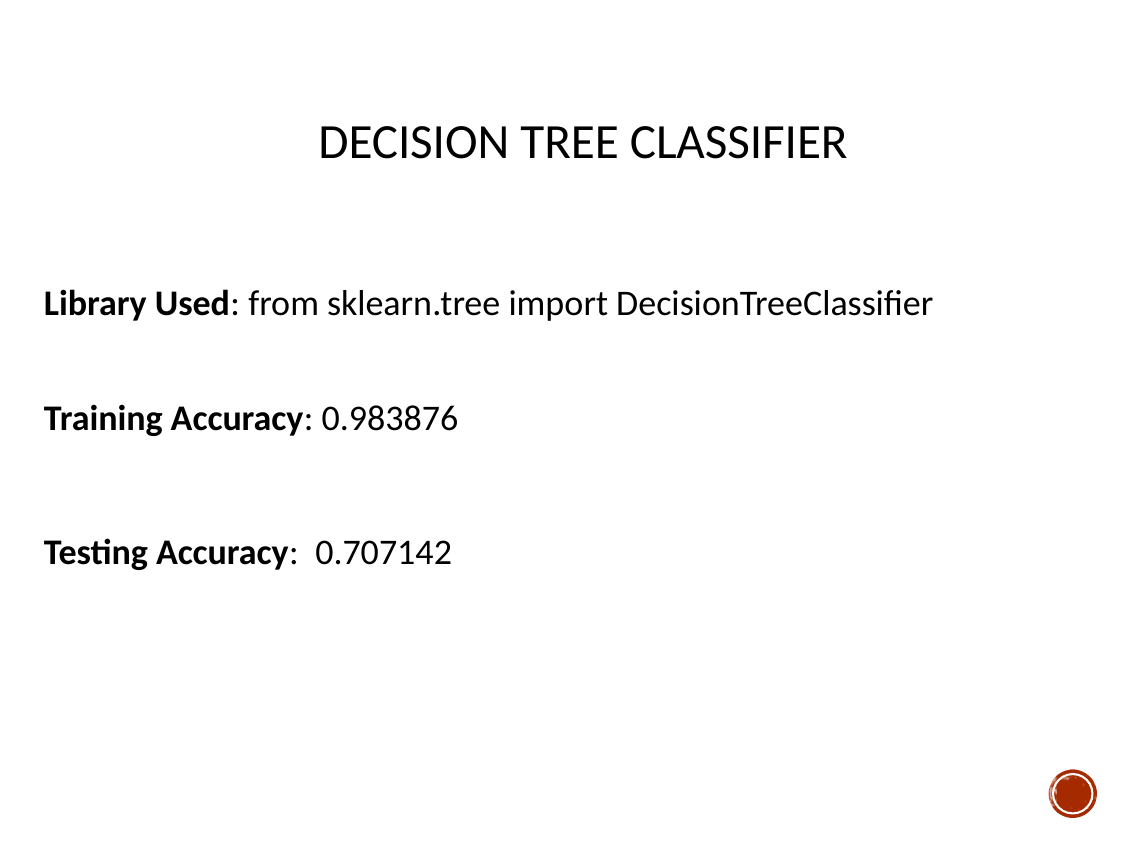

# Decision Tree Classifier

Library Used: from sklearn.tree import DecisionTreeClassifier

Training Accuracy: 0.983876

Testing Accuracy:  0.707142